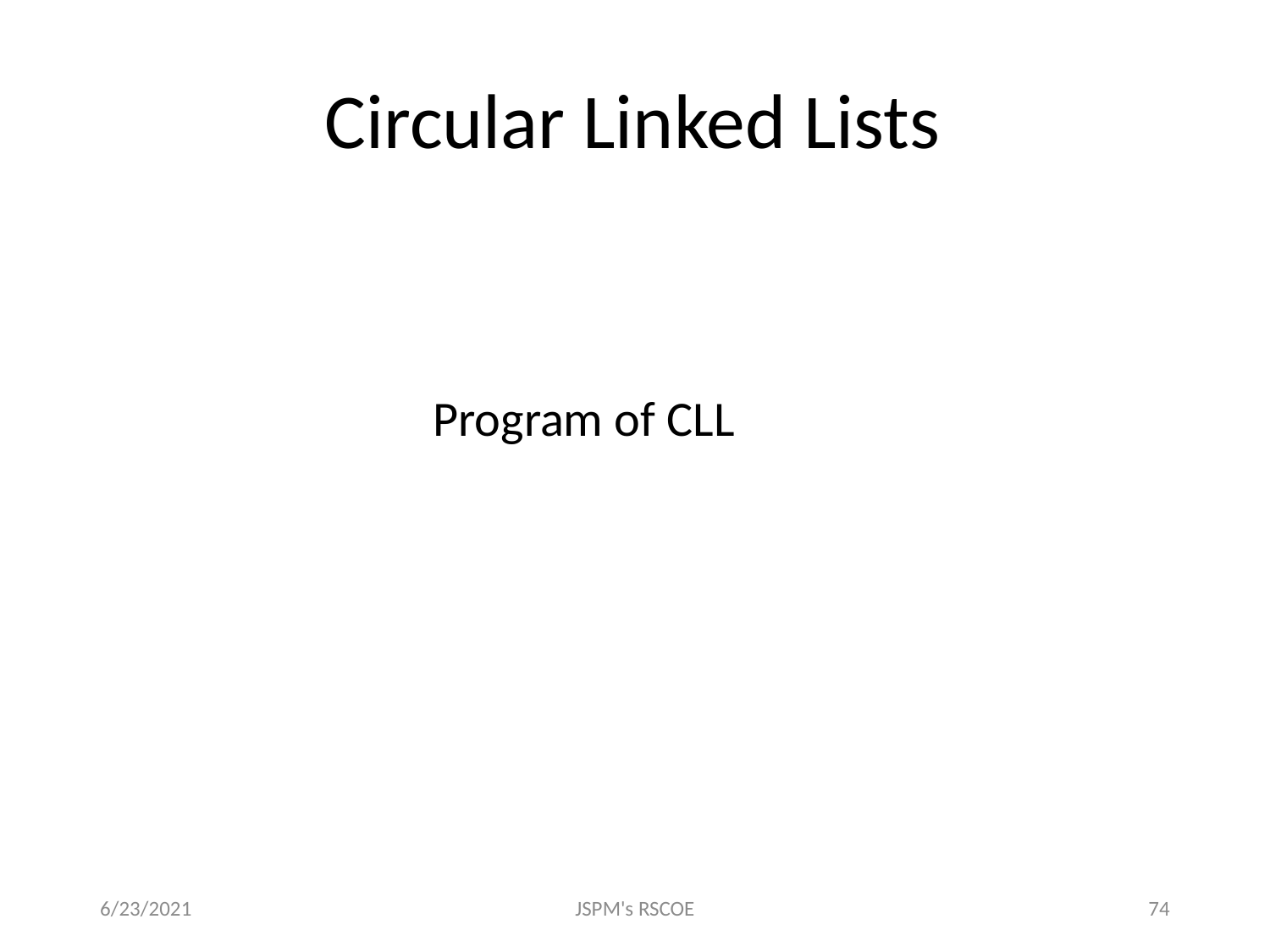

# Circular Linked Lists
Program of CLL
6/23/2021
JSPM's RSCOE
74